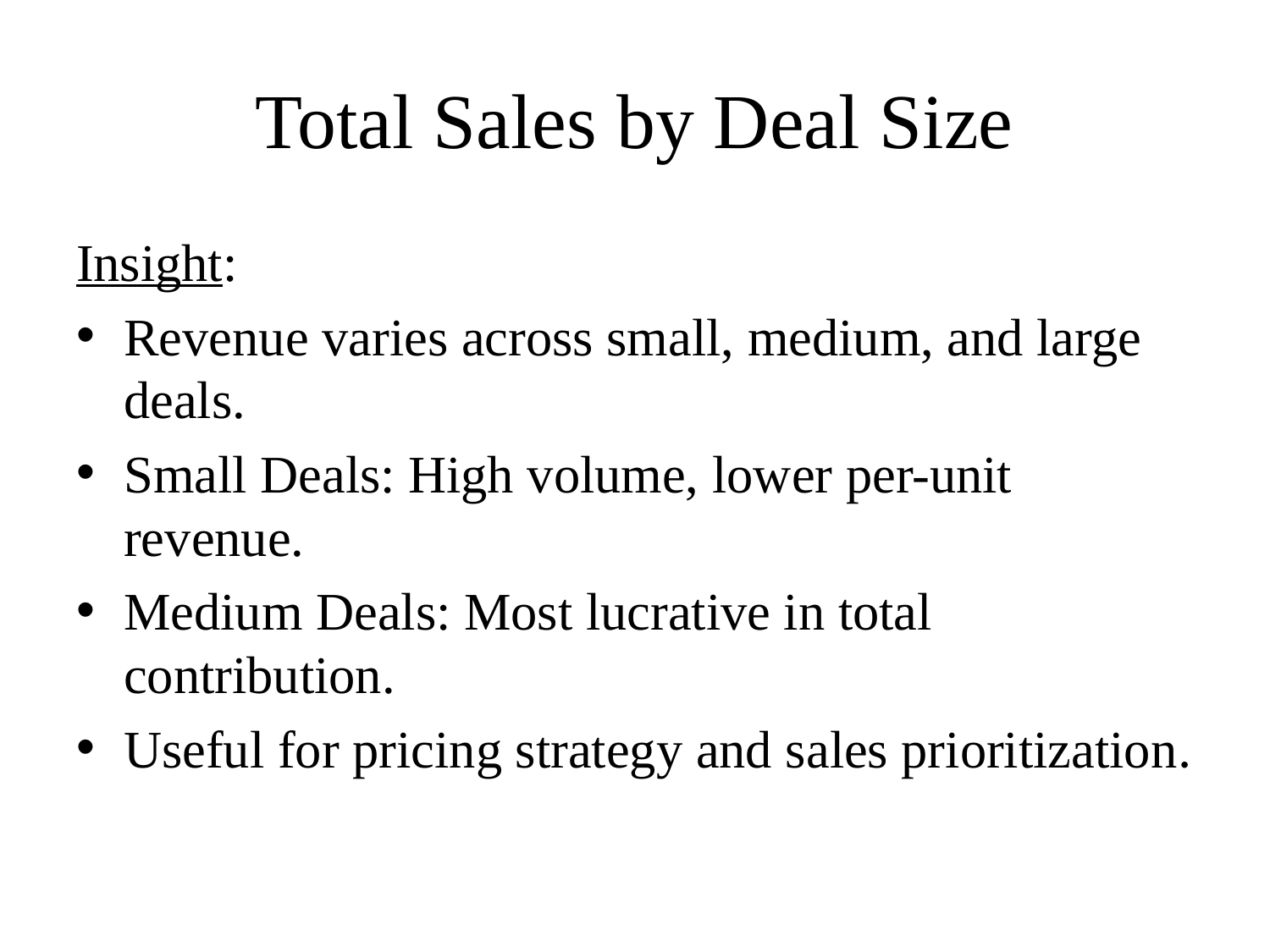

# Total Sales by Deal Size
Insight:
Revenue varies across small, medium, and large deals.
Small Deals: High volume, lower per-unit revenue.
Medium Deals: Most lucrative in total contribution.
Useful for pricing strategy and sales prioritization.